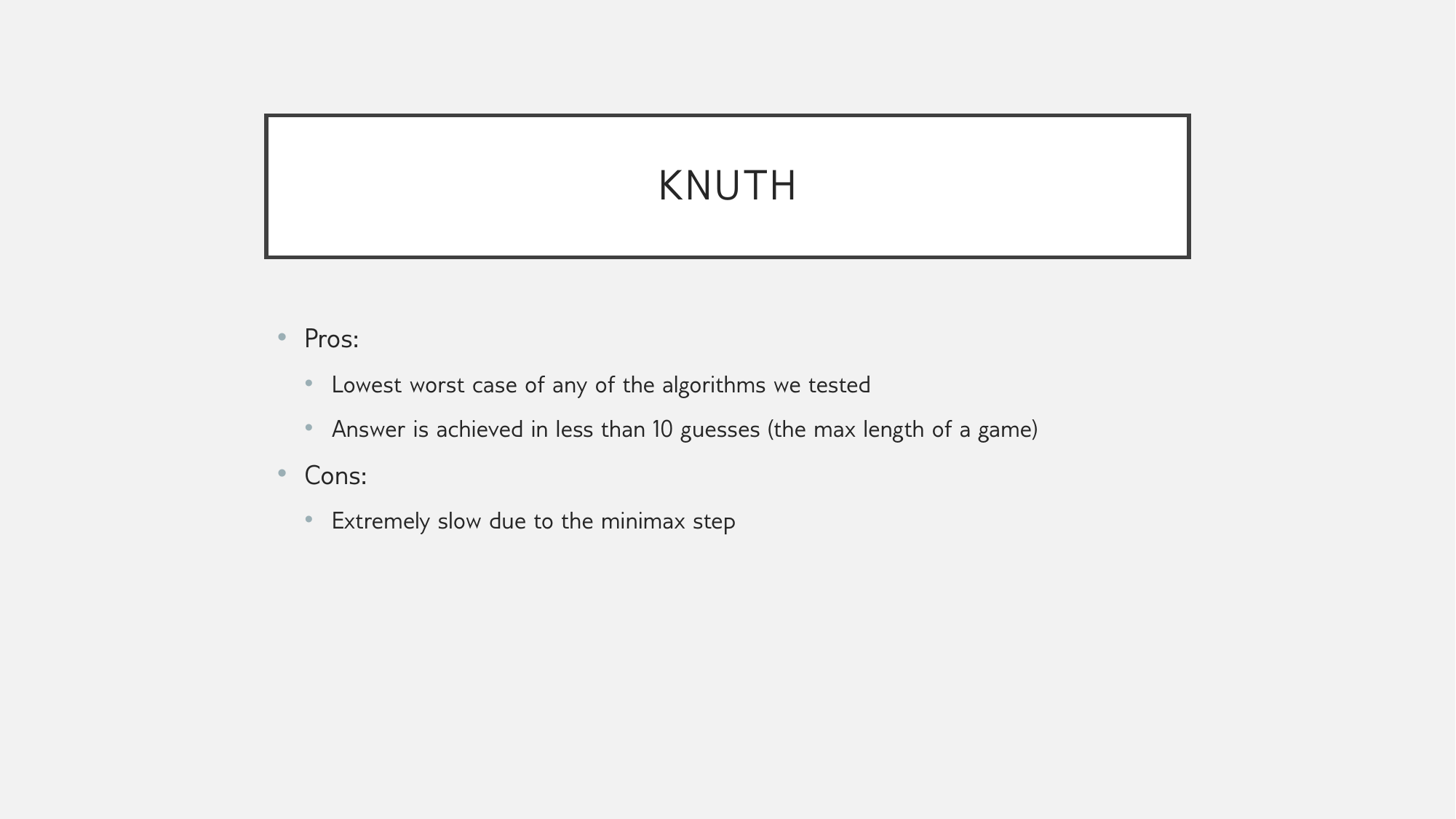

# Knuth
Pros:
Lowest worst case of any of the algorithms we tested
Answer is achieved in less than 10 guesses (the max length of a game)
Cons:
Extremely slow due to the minimax step